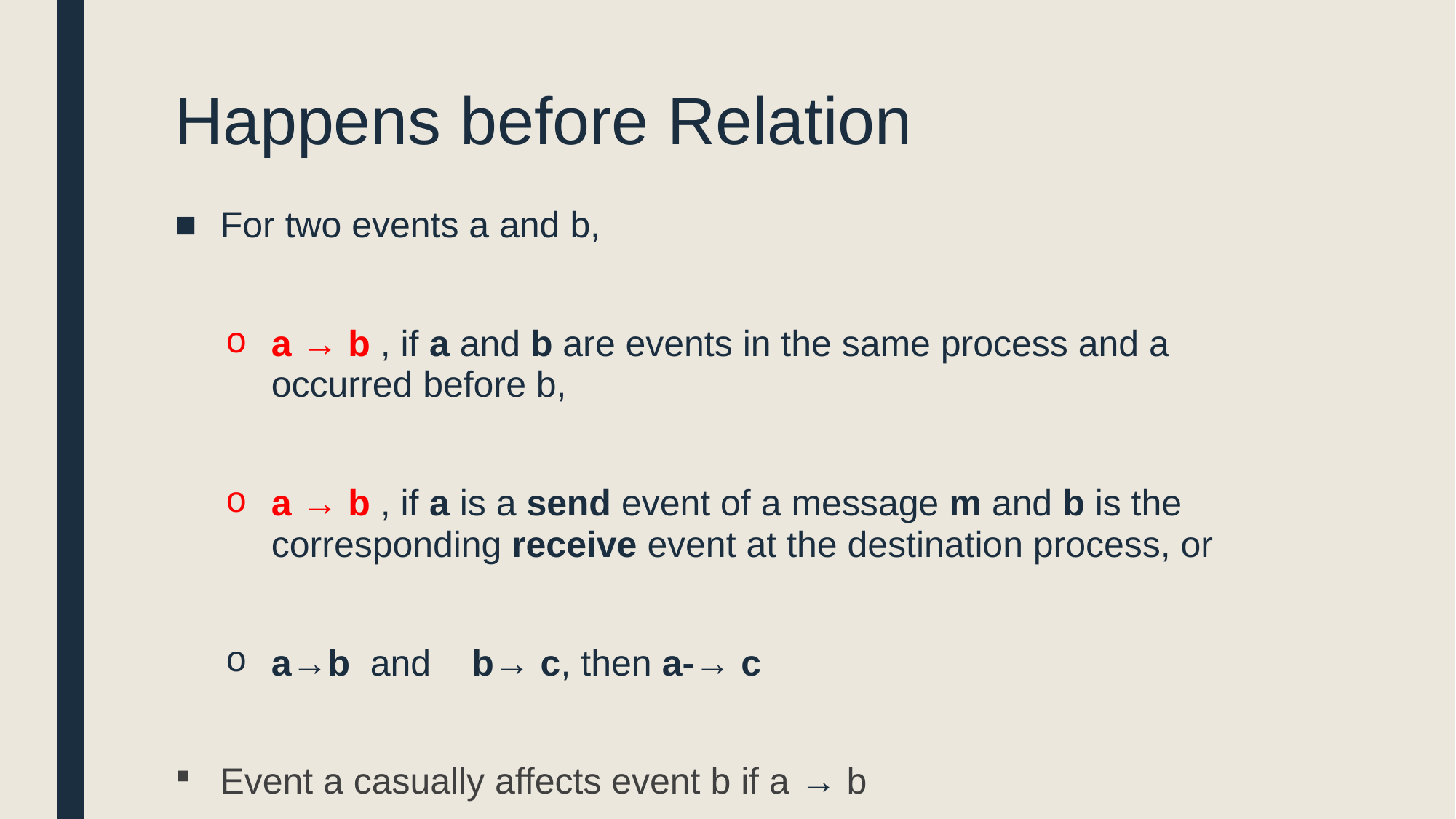

# Happens before Relation
For two events a and b,

a → b , if a and b are events in the same process and a occurred before b,

a → b , if a is a send event of a message m and b is the corresponding receive event at the destination process, or

a→b  and    b→ c, then a-→ c

Event a casually affects event b if a → b